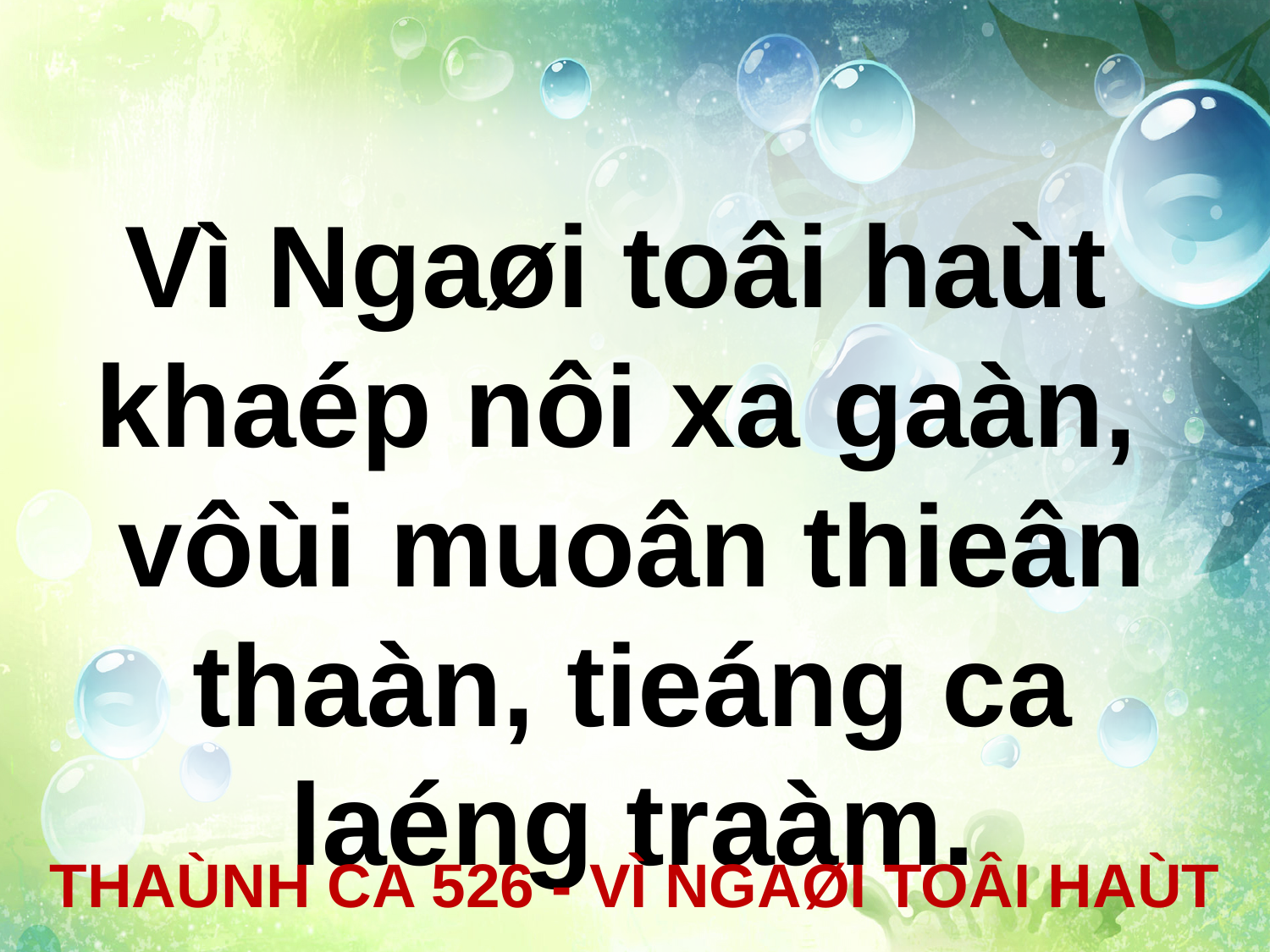

Vì Ngaøi toâi haùt
khaép nôi xa gaàn,
vôùi muoân thieân thaàn, tieáng ca laéng traàm.
THAÙNH CA 526 - VÌ NGAØI TOÂI HAÙT